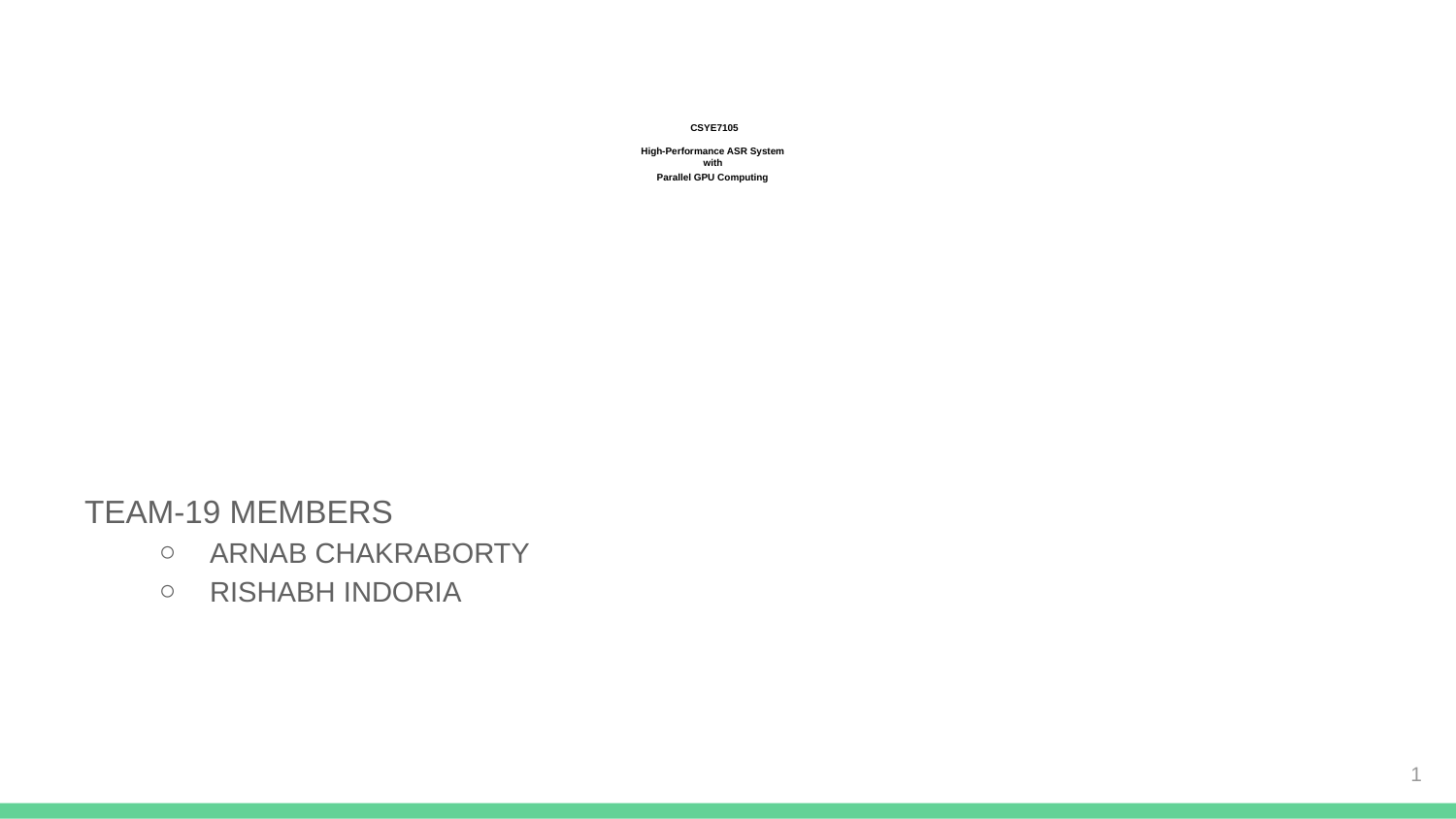

# CSYE7105   High-Performance ASR System with Parallel GPU Computing

TEAM-19 MEMBERS
ARNAB CHAKRABORTY
RISHABH INDORIA
1